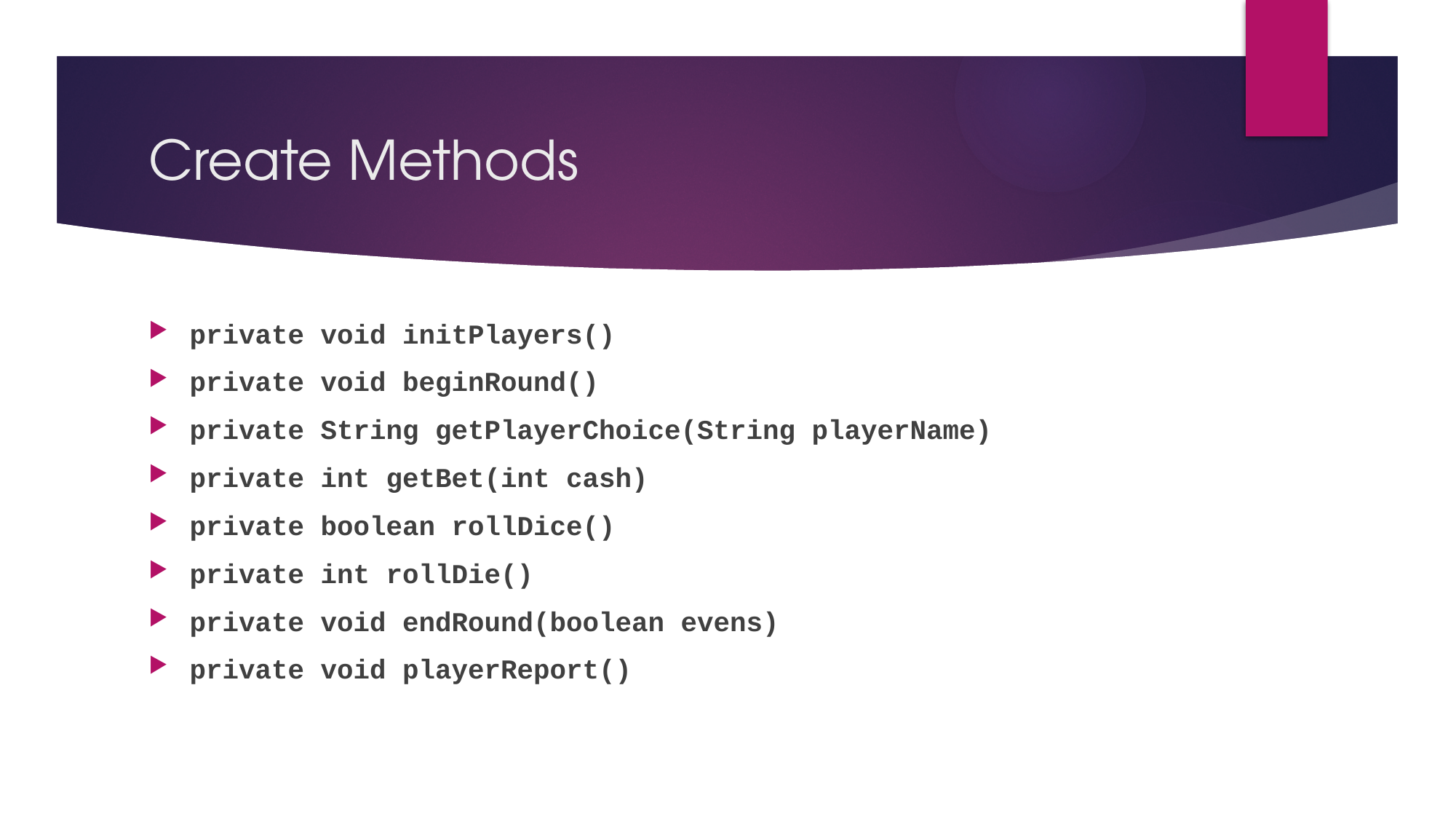

# Create Methods
private void initPlayers()
private void beginRound()
private String getPlayerChoice(String playerName)
private int getBet(int cash)
private boolean rollDice()
private int rollDie()
private void endRound(boolean evens)
private void playerReport()